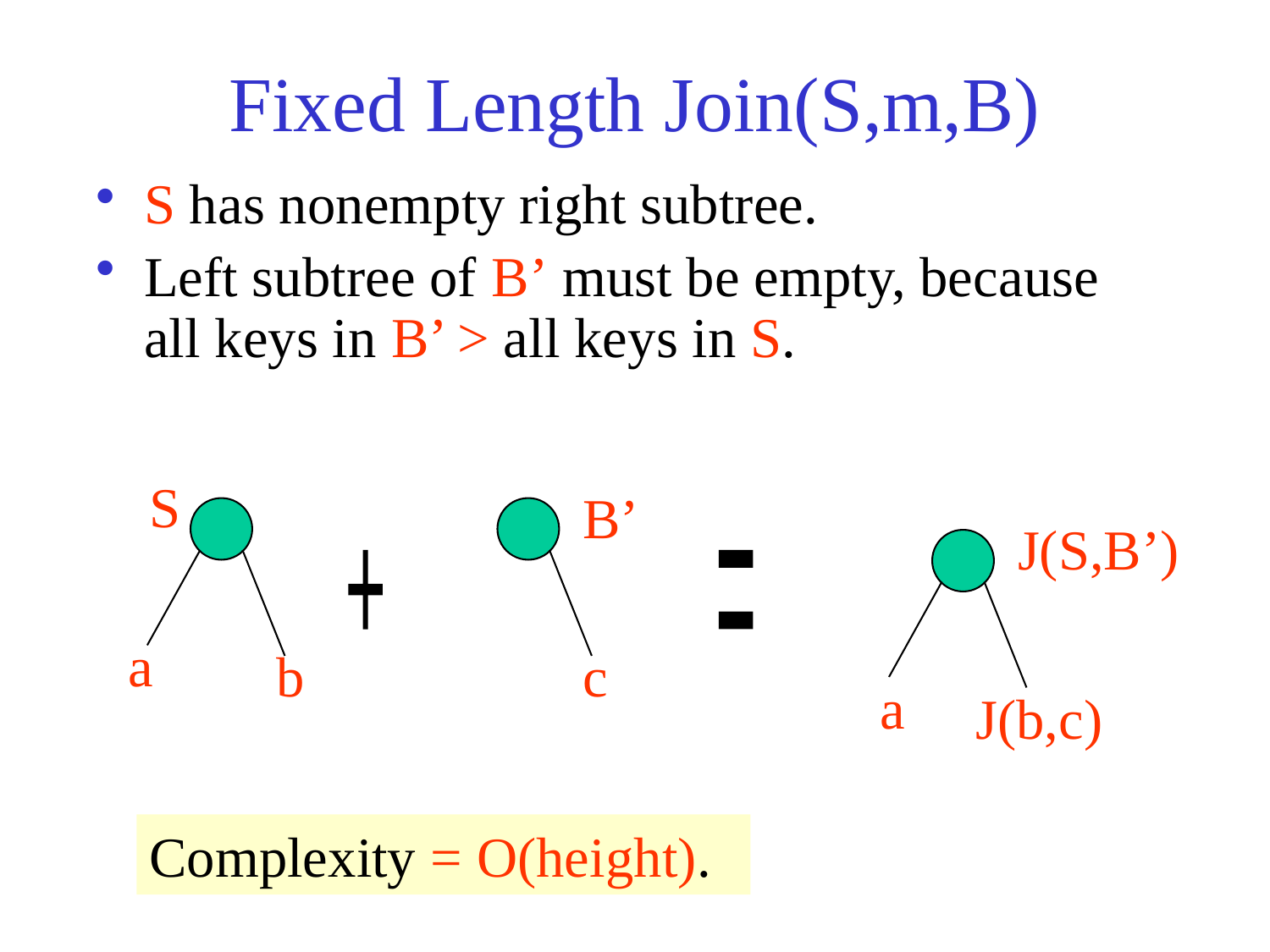

# Fixed Length Join(S,m,B)
S has nonempty right subtree.
Left subtree of B’ must be empty, because all keys in B’ > all keys in S.
S

a
b
B’

c
J(S,B’)

a
J(b,c)
+
=
Complexity = O(height).